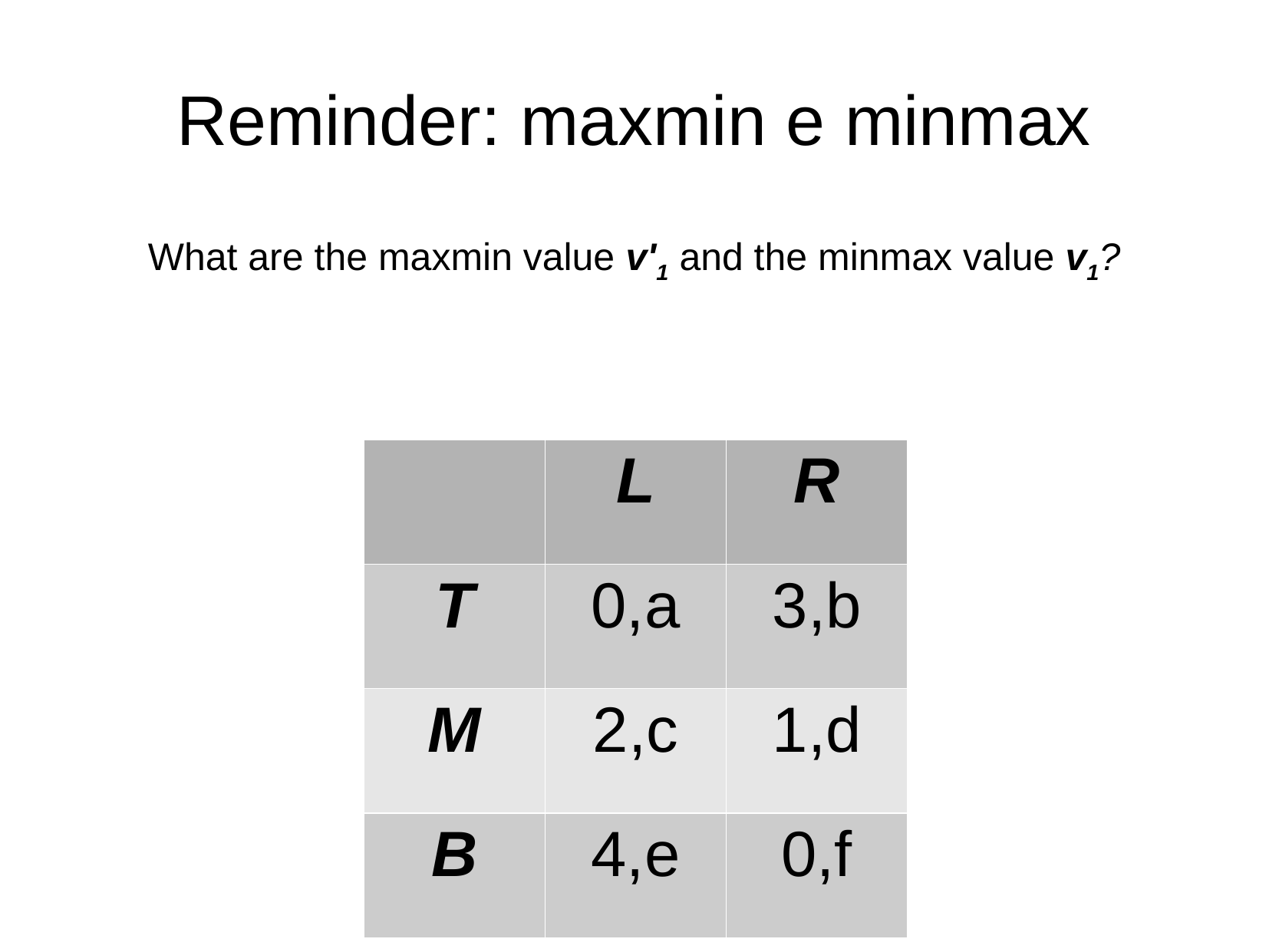

Reminder: maxmin e minmax
What are the maxmin value v'1 and the minmax value v1?
|  | L | R |
| --- | --- | --- |
| T | 0,a | 3,b |
| M | 2,c | 1,d |
| B | 4,e | 0,f |